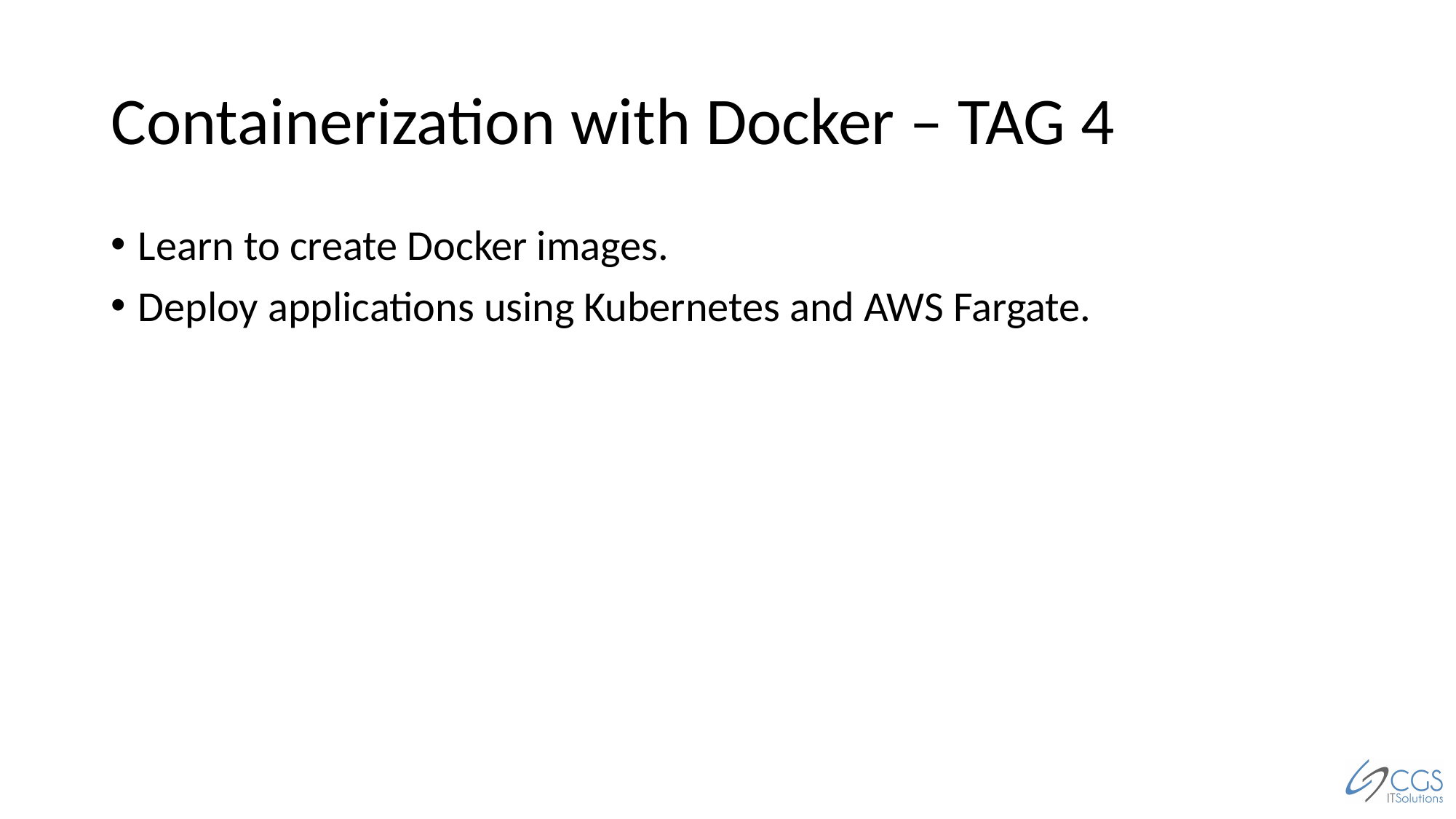

# Containerization with Docker – TAG 4
Learn to create Docker images.
Deploy applications using Kubernetes and AWS Fargate.